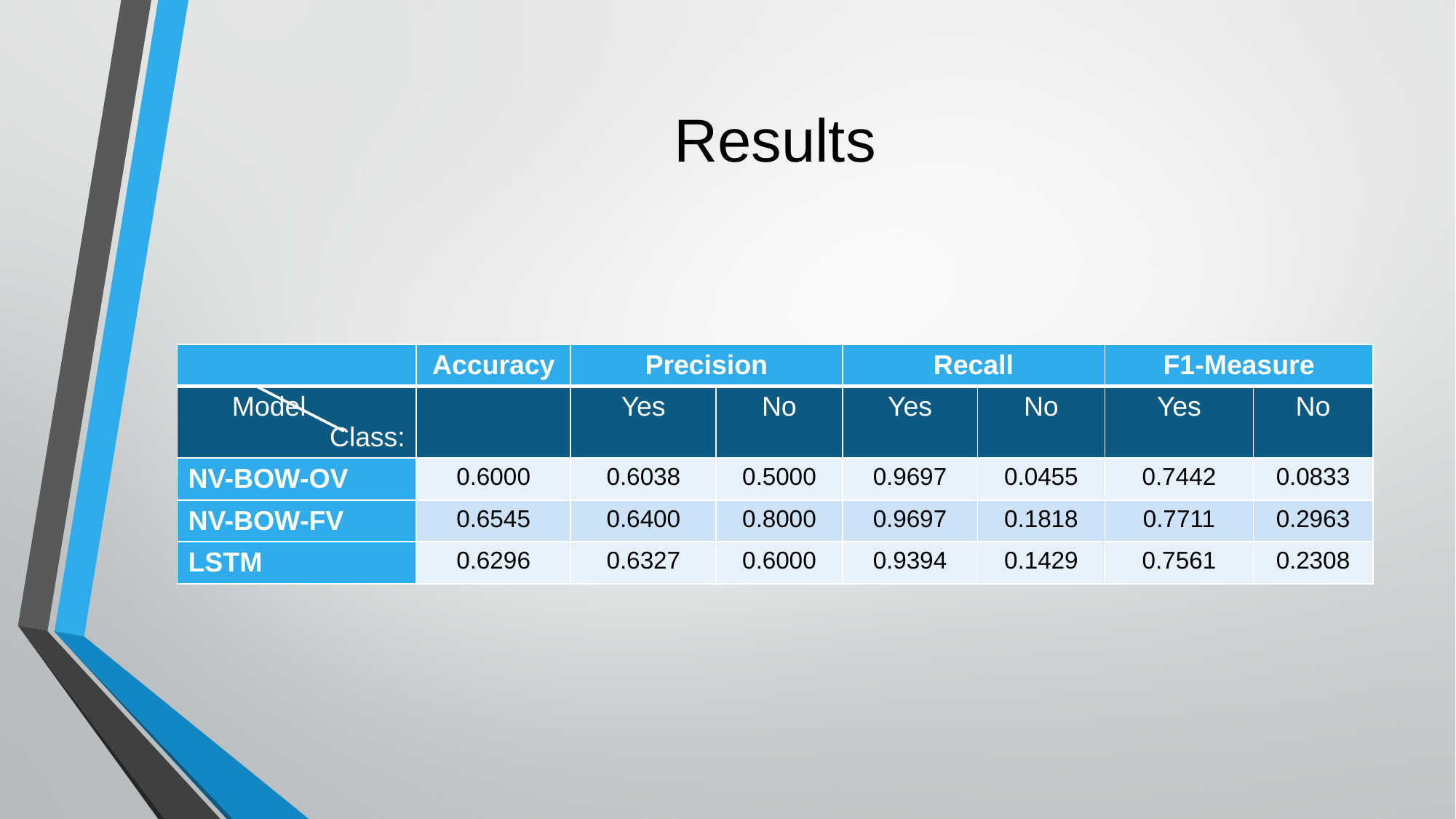

# Results
|  | Accuracy | Precision |  | Recall |  | F1-Measure |  |
| --- | --- | --- | --- | --- | --- | --- | --- |
| Model Class: |  | Yes | No | Yes | No | Yes | No |
| NV-BOW-OV | 0.6000 | 0.6038 | 0.5000 | 0.9697 | 0.0455 | 0.7442 | 0.0833 |
| NV-BOW-FV | 0.6545 | 0.6400 | 0.8000 | 0.9697 | 0.1818 | 0.7711 | 0.2963 |
| LSTM | 0.6296 | 0.6327 | 0.6000 | 0.9394 | 0.1429 | 0.7561 | 0.2308 |